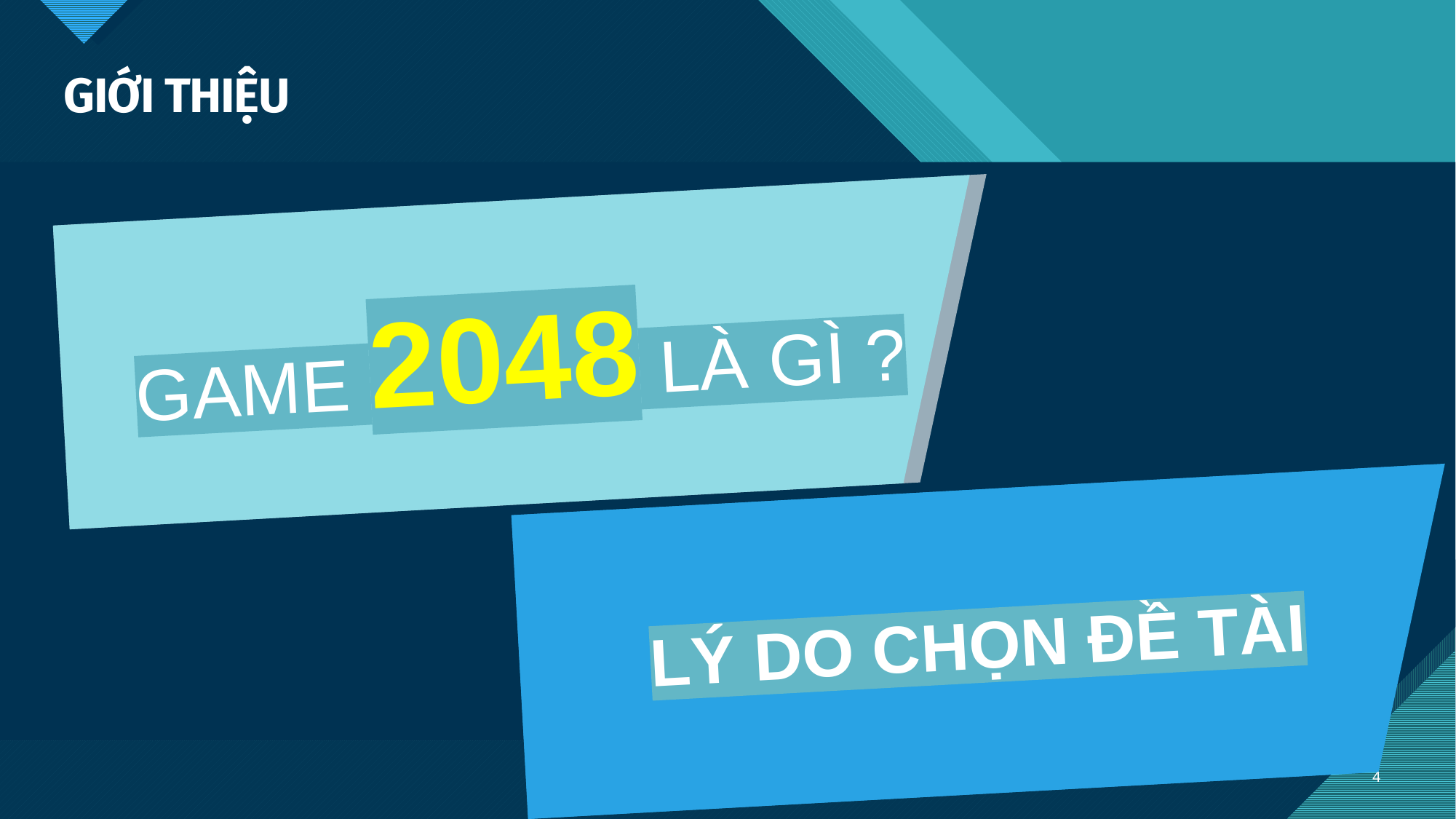

# GIỚI THIỆU

GAME 2048 LÀ GÌ ?

LÝ DO CHỌN ĐỀ TÀI
4